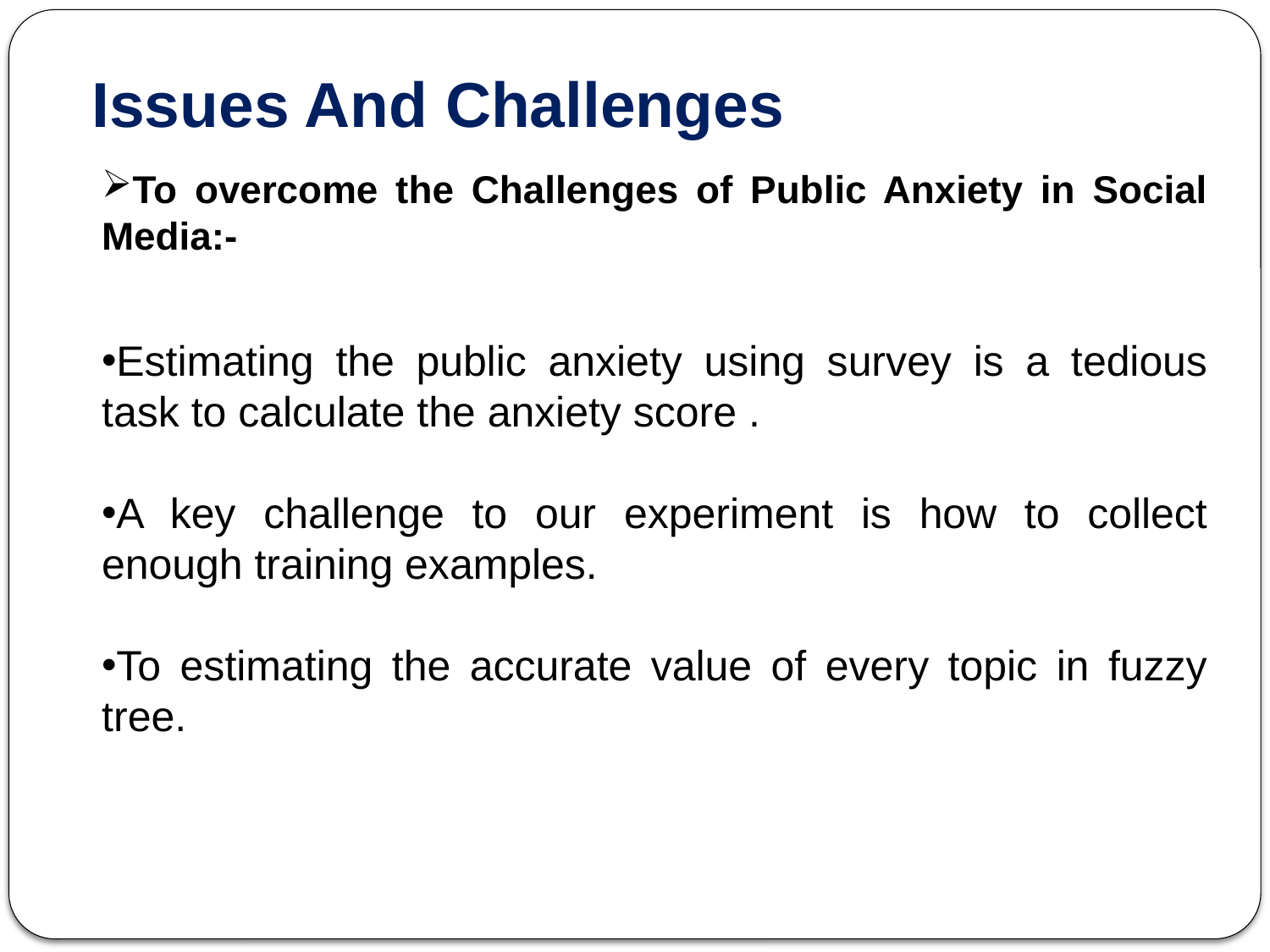

# Issues And Challenges
To overcome the Challenges of Public Anxiety in Social Media:-

Estimating the public anxiety using survey is a tedious task to calculate the anxiety score .

A key challenge to our experiment is how to collect enough training examples.

To estimating the accurate value of every topic in fuzzy tree.